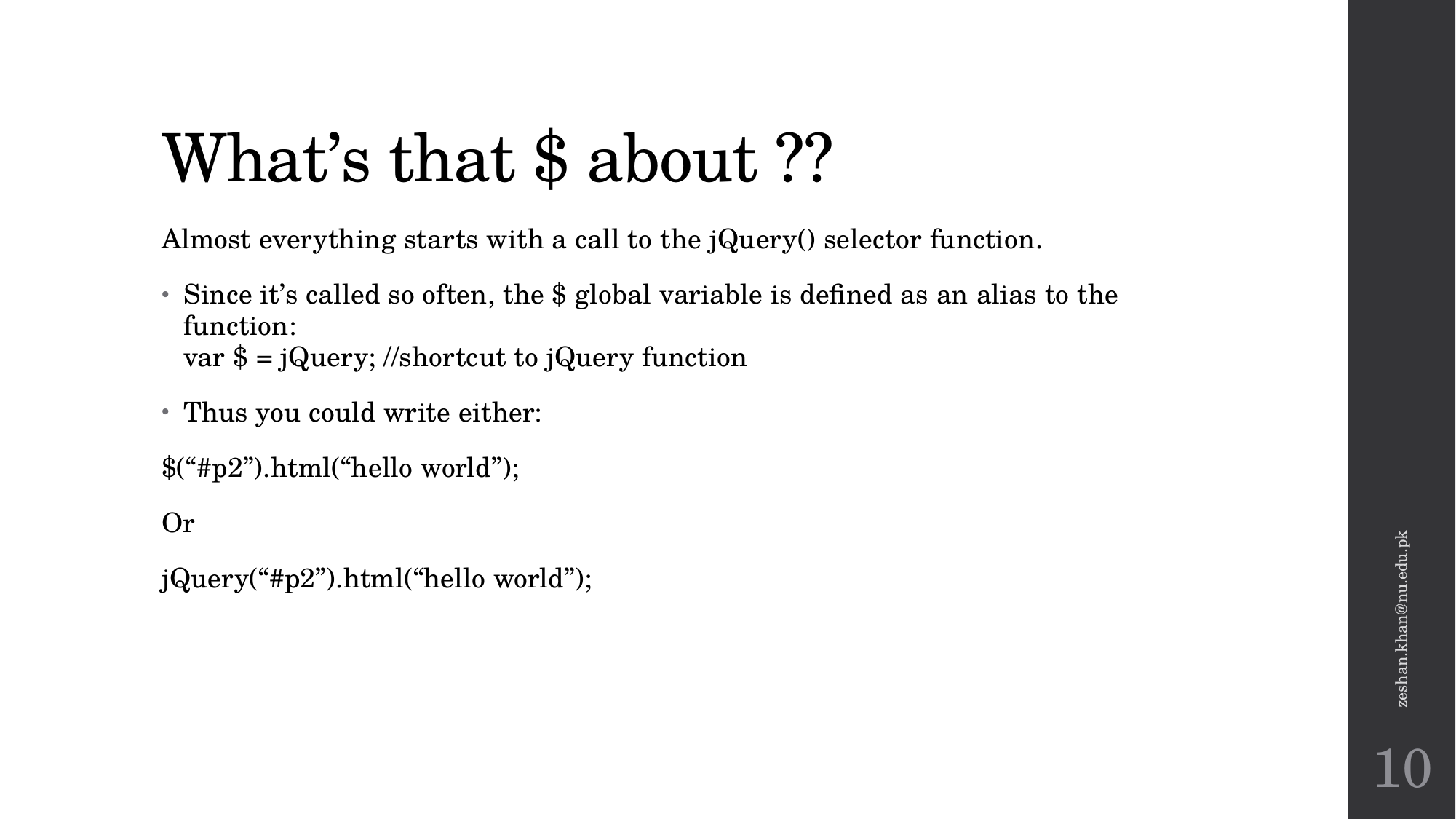

# What’s that $ about ??
Almost everything starts with a call to the jQuery() selector function.
Since it’s called so often, the $ global variable is defined as an alias to the function:
var $ = jQuery; //shortcut to jQuery function
Thus you could write either:
$(“#p2”).html(“hello world”);
Or
jQuery(“#p2”).html(“hello world”);

zeshan.khan@nu.edu.pk
10